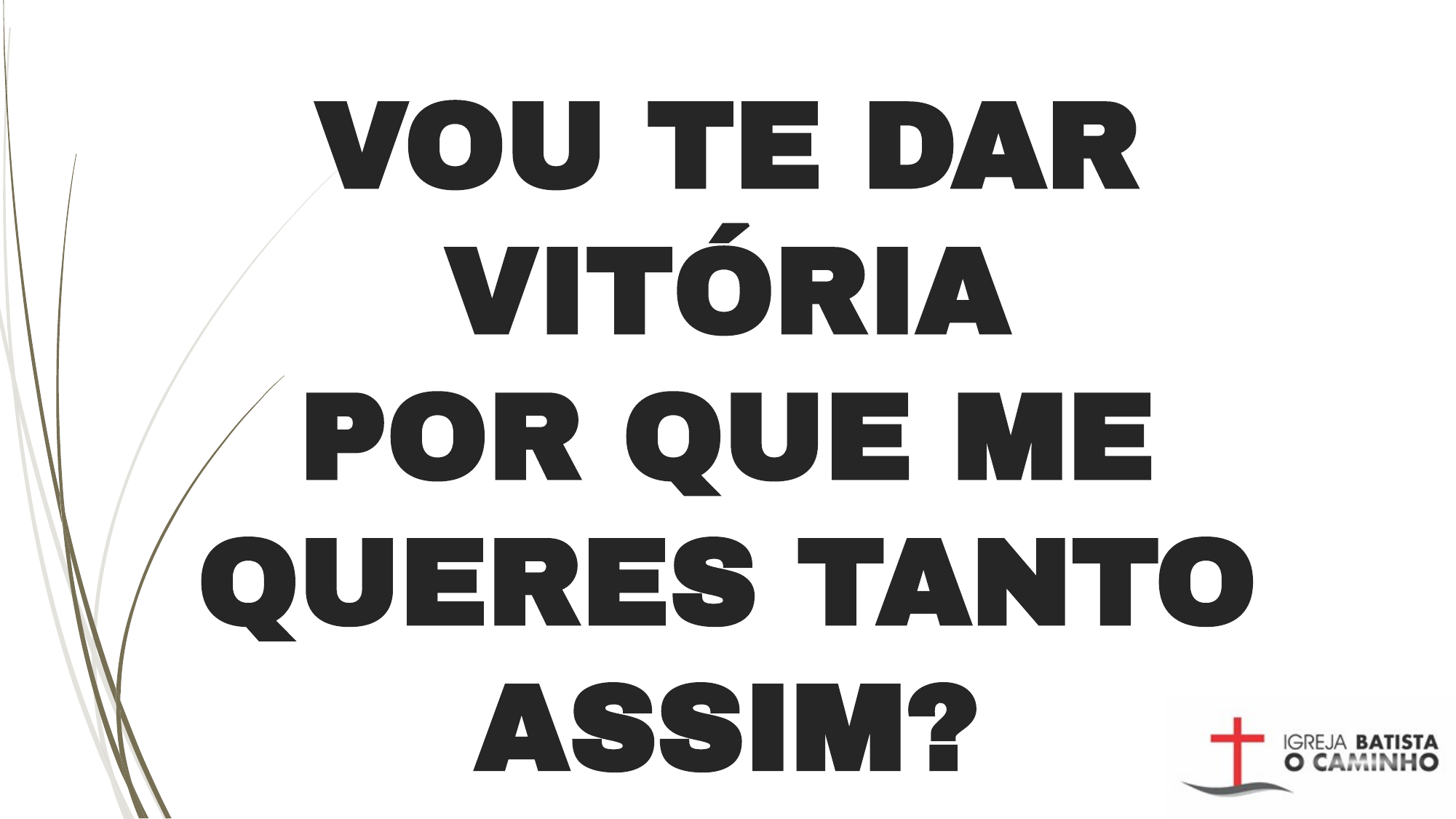

# VOU TE DAR VITÓRIA POR QUE ME QUERES TANTO ASSIM?